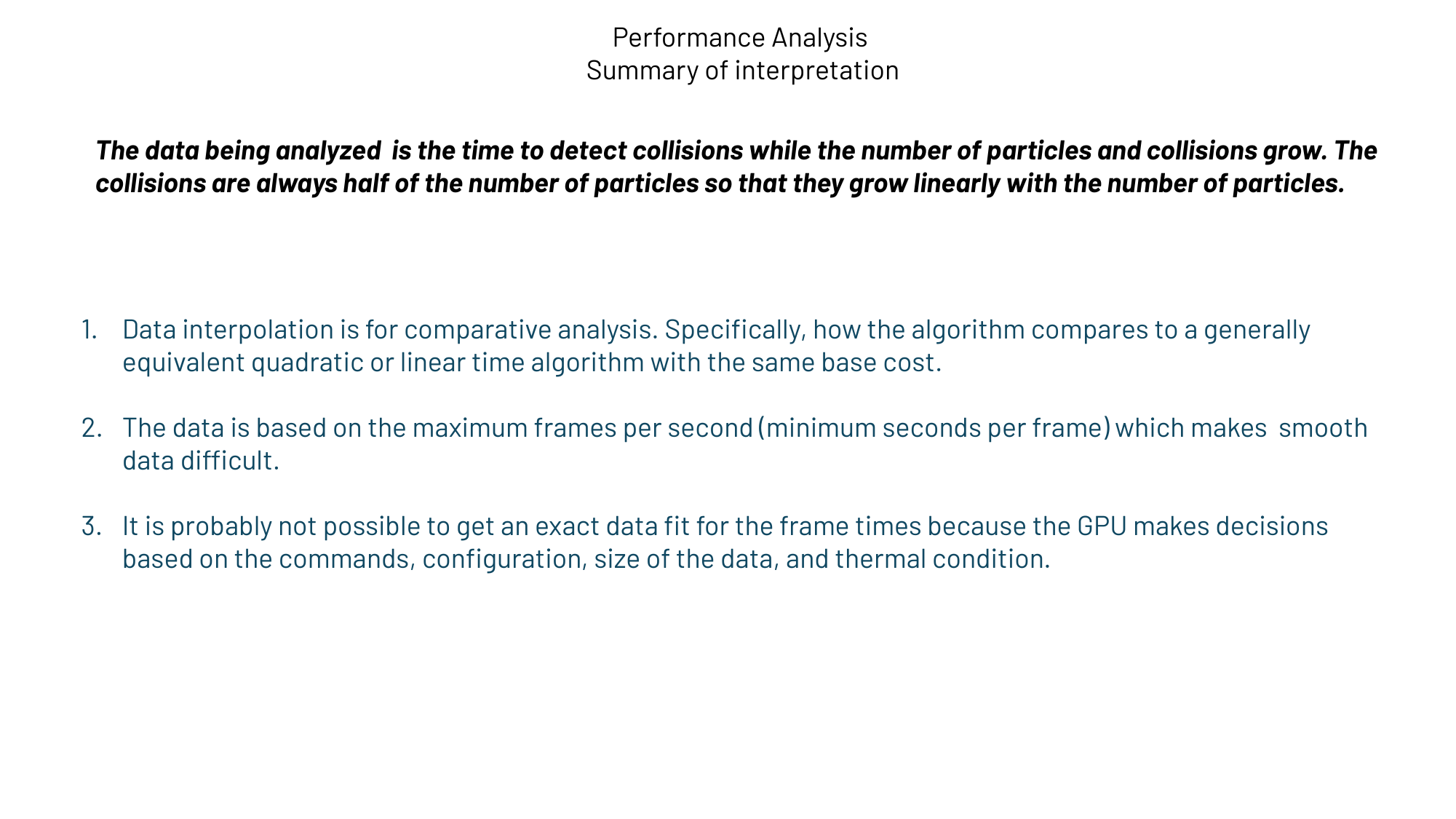

Performance Analysis
Summary of interpretation
The data being analyzed  is the time to detect collisions while the number of particles and collisions grow. The collisions are always half of the number of particles so that they grow linearly with the number of particles.

Data interpolation is for comparative analysis. Specifically, how the algorithm compares to a generally equivalent quadratic or linear time algorithm with the same base cost.

The data is based on the maximum frames per second (minimum seconds per frame) which makes  smooth data difficult.

It is probably not possible to get an exact data fit for the frame times because the GPU makes decisions based on the commands, configuration, size of the data, and thermal condition.